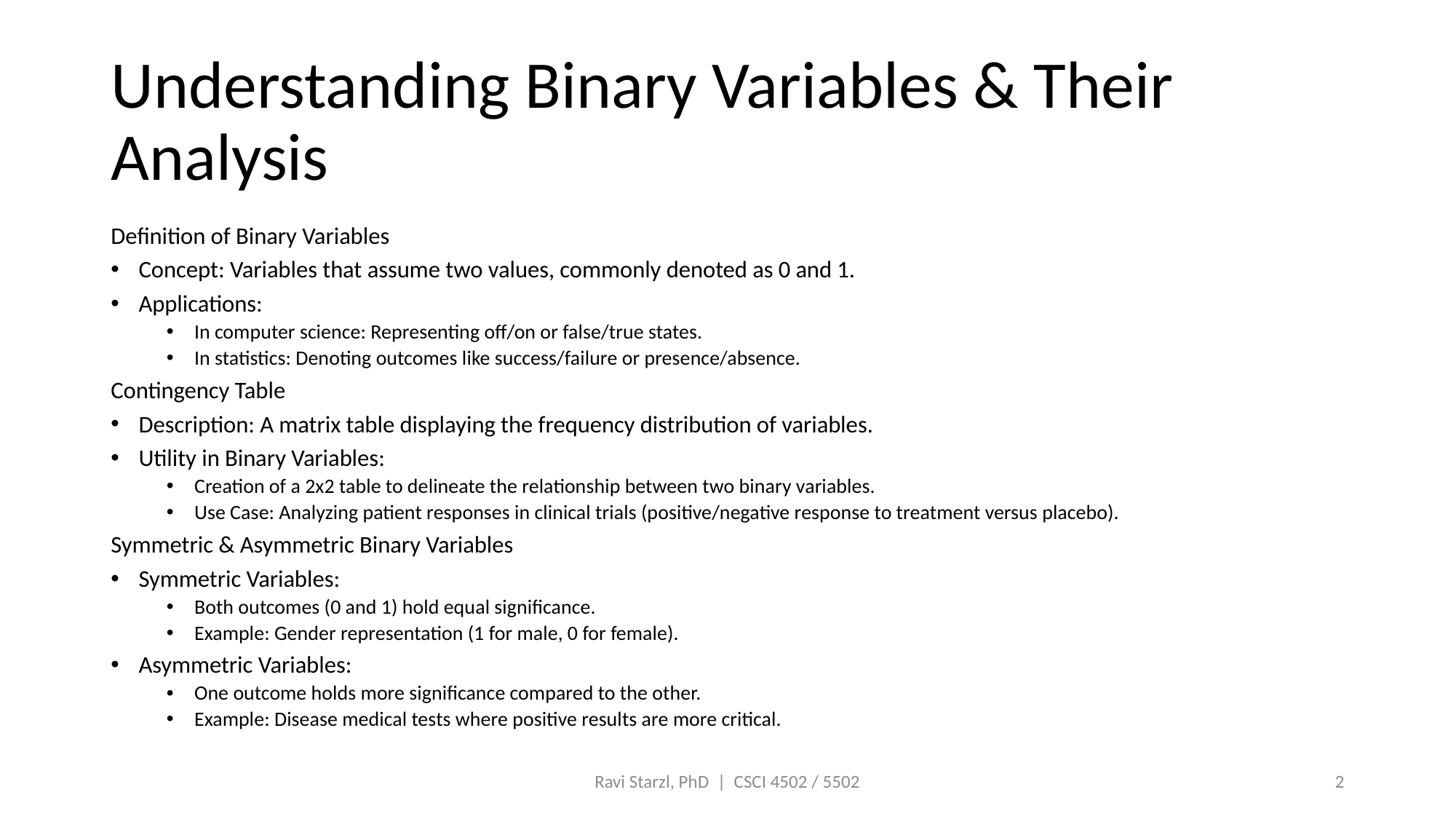

# Understanding Binary Variables & Their Analysis
Definition of Binary Variables
Concept: Variables that assume two values, commonly denoted as 0 and 1.
Applications:
In computer science: Representing off/on or false/true states.
In statistics: Denoting outcomes like success/failure or presence/absence.
Contingency Table
Description: A matrix table displaying the frequency distribution of variables.
Utility in Binary Variables:
Creation of a 2x2 table to delineate the relationship between two binary variables.
Use Case: Analyzing patient responses in clinical trials (positive/negative response to treatment versus placebo).
Symmetric & Asymmetric Binary Variables
Symmetric Variables:
Both outcomes (0 and 1) hold equal significance.
Example: Gender representation (1 for male, 0 for female).
Asymmetric Variables:
One outcome holds more significance compared to the other.
Example: Disease medical tests where positive results are more critical.
Ravi Starzl, PhD  |  CSCI 4502 / 5502
2